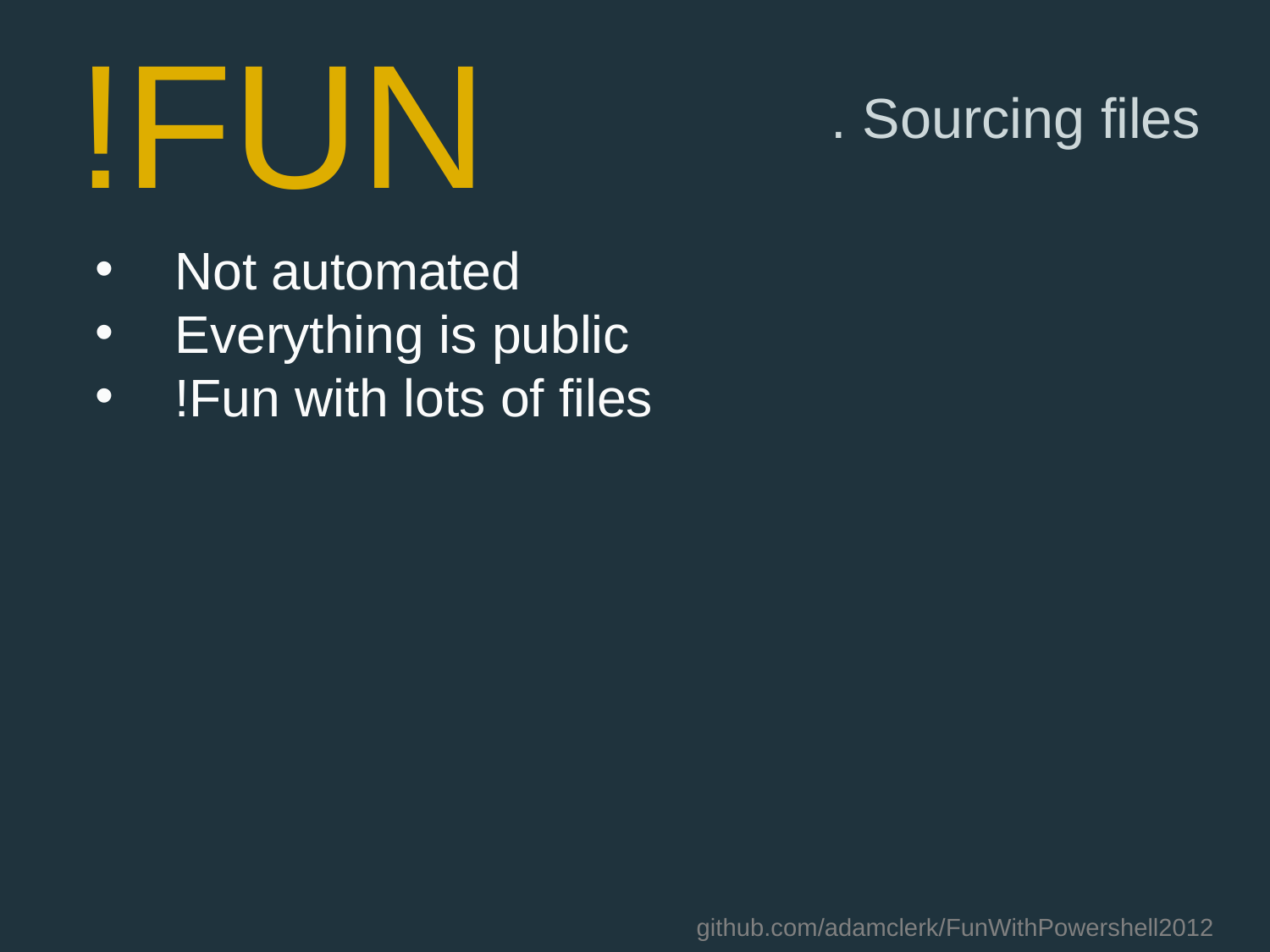

# !FUN
. Sourcing files
Not automated
Everything is public
!Fun with lots of files

github.com/adamclerk/FunWithPowershell2012